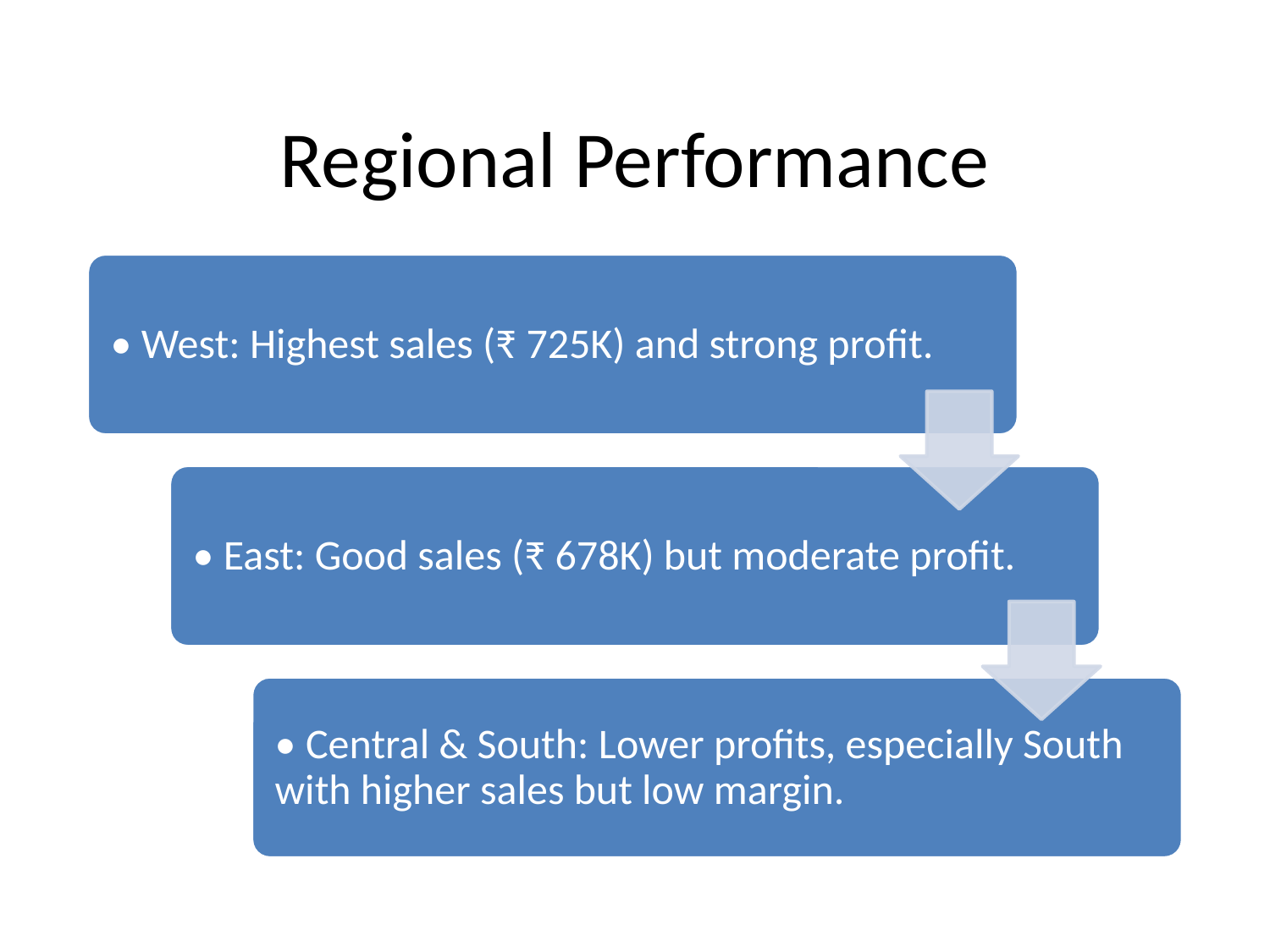

# Regional Performance
• West: Highest sales (₹ 725K) and strong profit.
• East: Good sales (₹ 678K) but moderate profit.
• Central & South: Lower profits, especially South with higher sales but low margin.